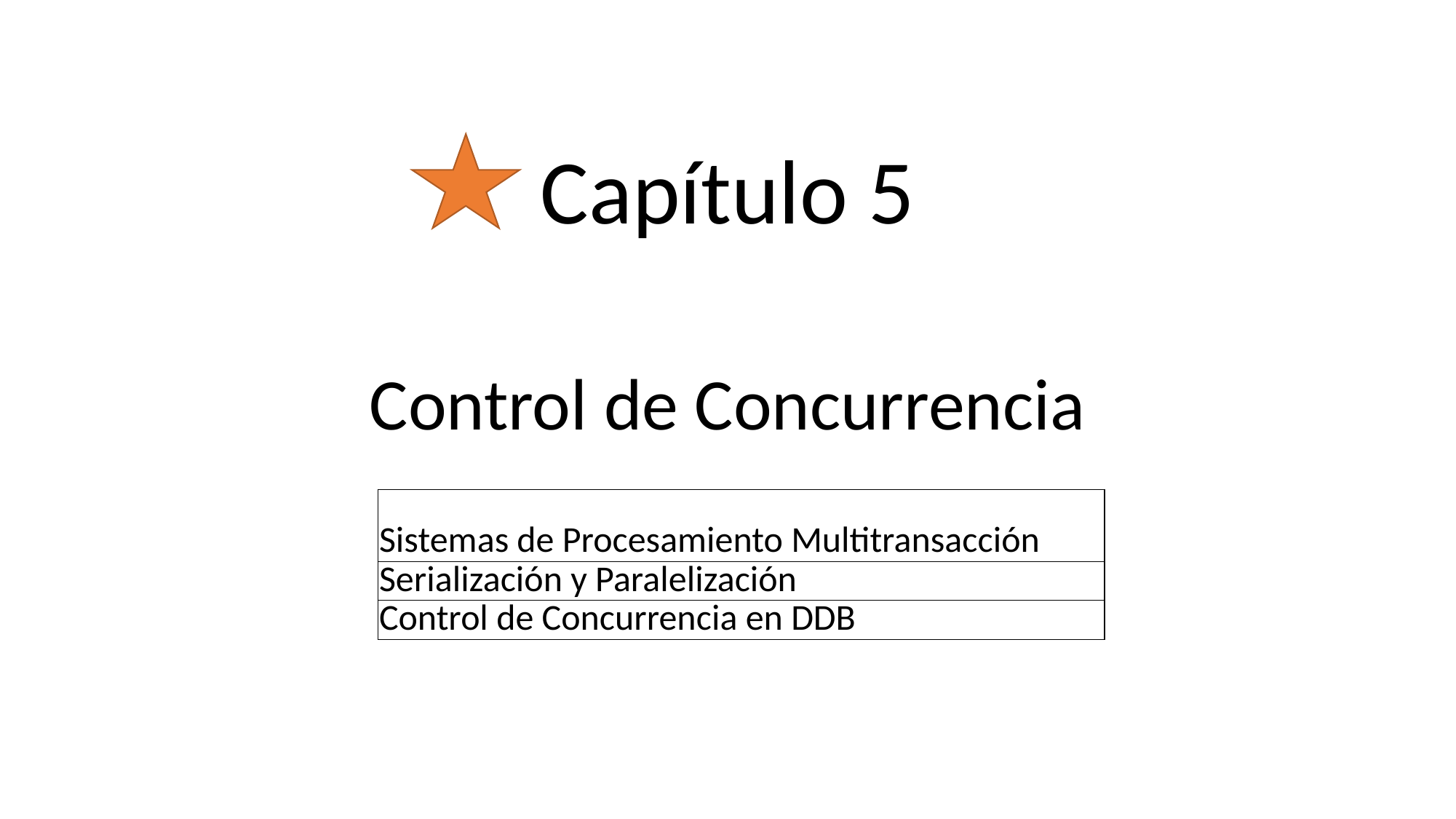

# Capítulo 5

Control de Concurrencia
| Sistemas de Procesamiento Multitransacción |
| --- |
| Serialización y Paralelización |
| Control de Concurrencia en DDB |